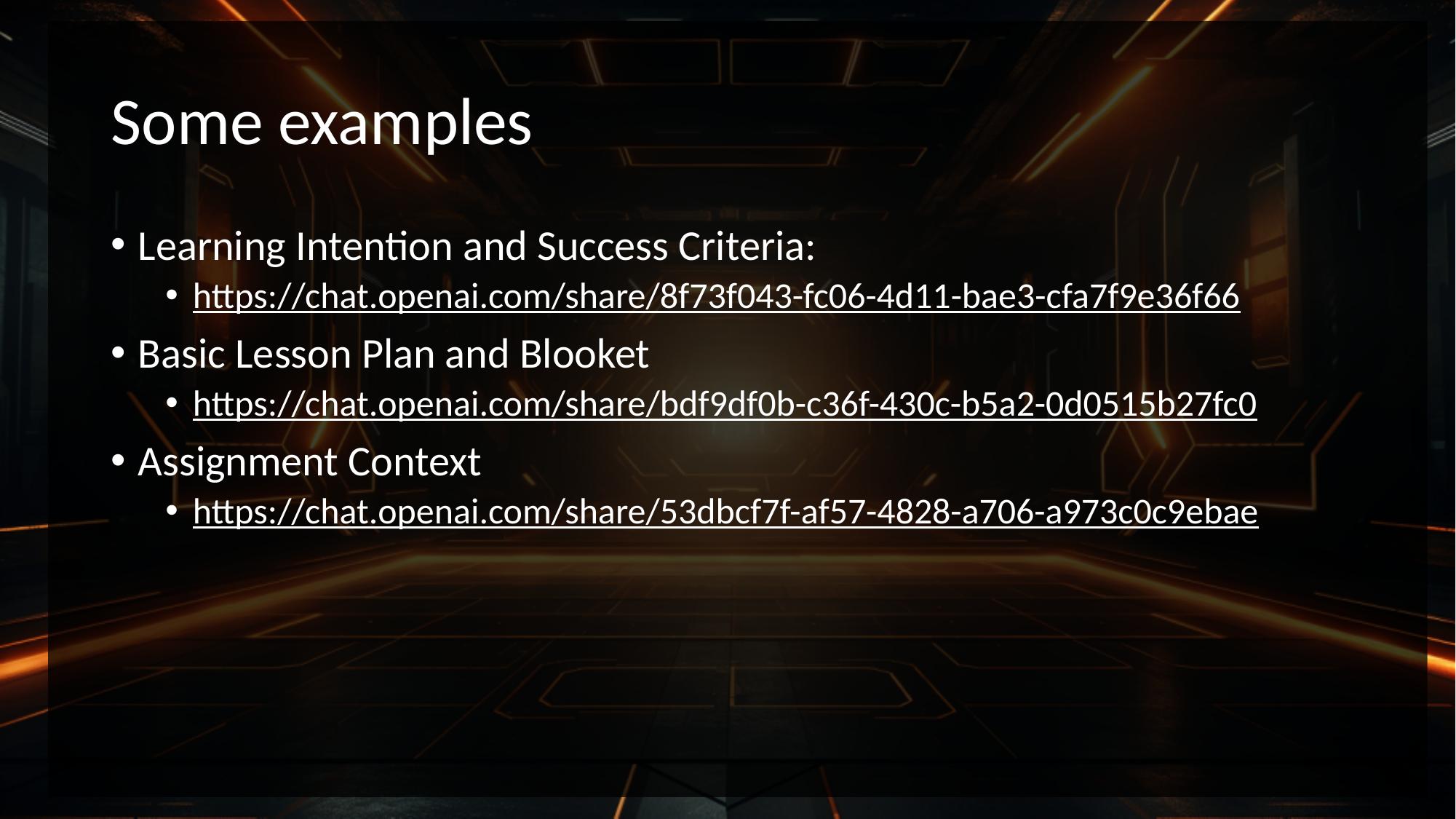

# Some examples
Learning Intention and Success Criteria:
https://chat.openai.com/share/8f73f043-fc06-4d11-bae3-cfa7f9e36f66
Basic Lesson Plan and Blooket
https://chat.openai.com/share/bdf9df0b-c36f-430c-b5a2-0d0515b27fc0
Assignment Context
https://chat.openai.com/share/53dbcf7f-af57-4828-a706-a973c0c9ebae